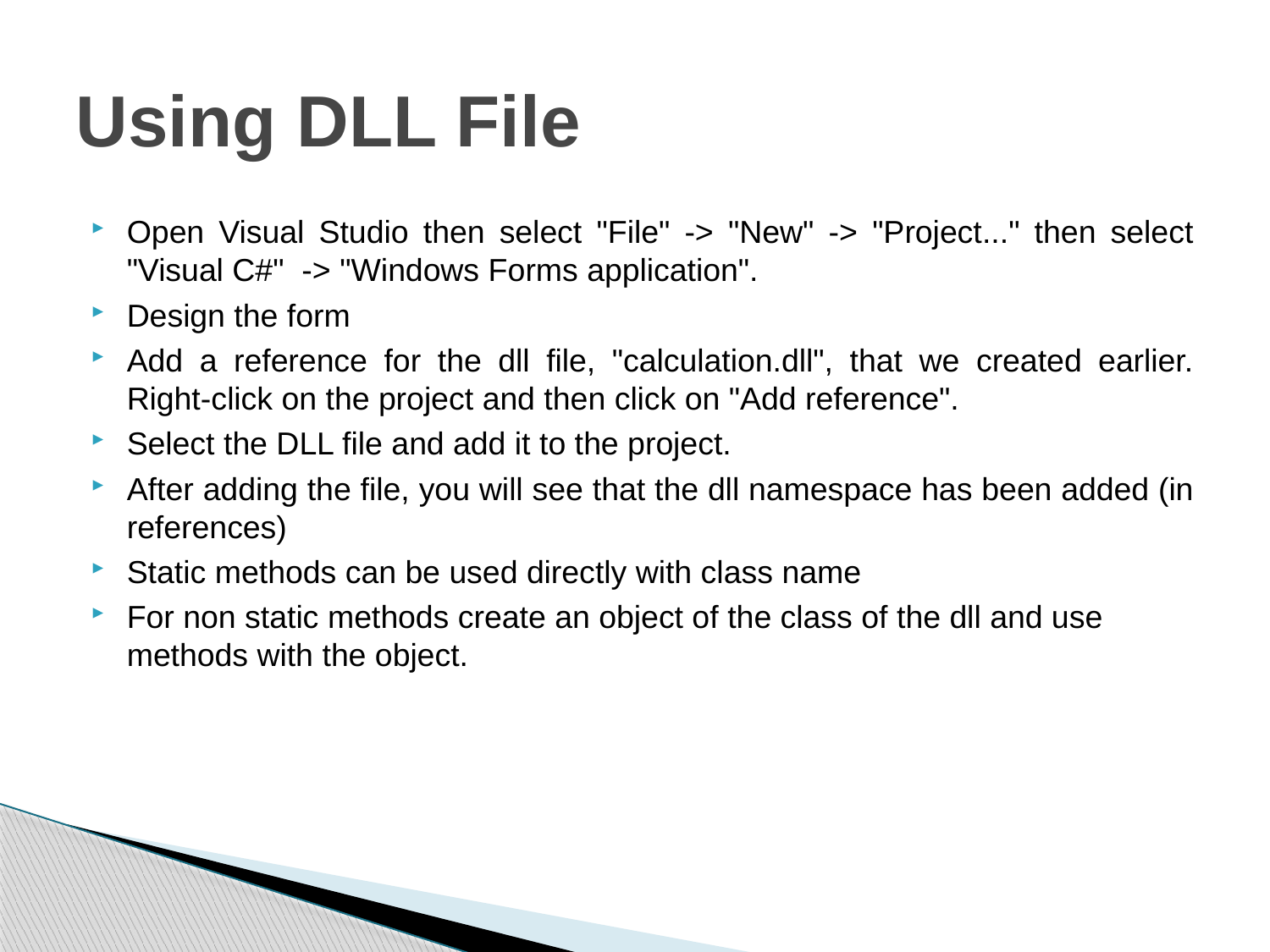

# Using DLL File
Open Visual Studio then select "File" -> "New" -> "Project..." then select "Visual C#"  -> "Windows Forms application".
Design the form
Add a reference for the dll file, "calculation.dll", that we created earlier. Right-click on the project and then click on "Add reference".
Select the DLL file and add it to the project.
After adding the file, you will see that the dll namespace has been added (in references)
Static methods can be used directly with class name
For non static methods create an object of the class of the dll and use methods with the object.